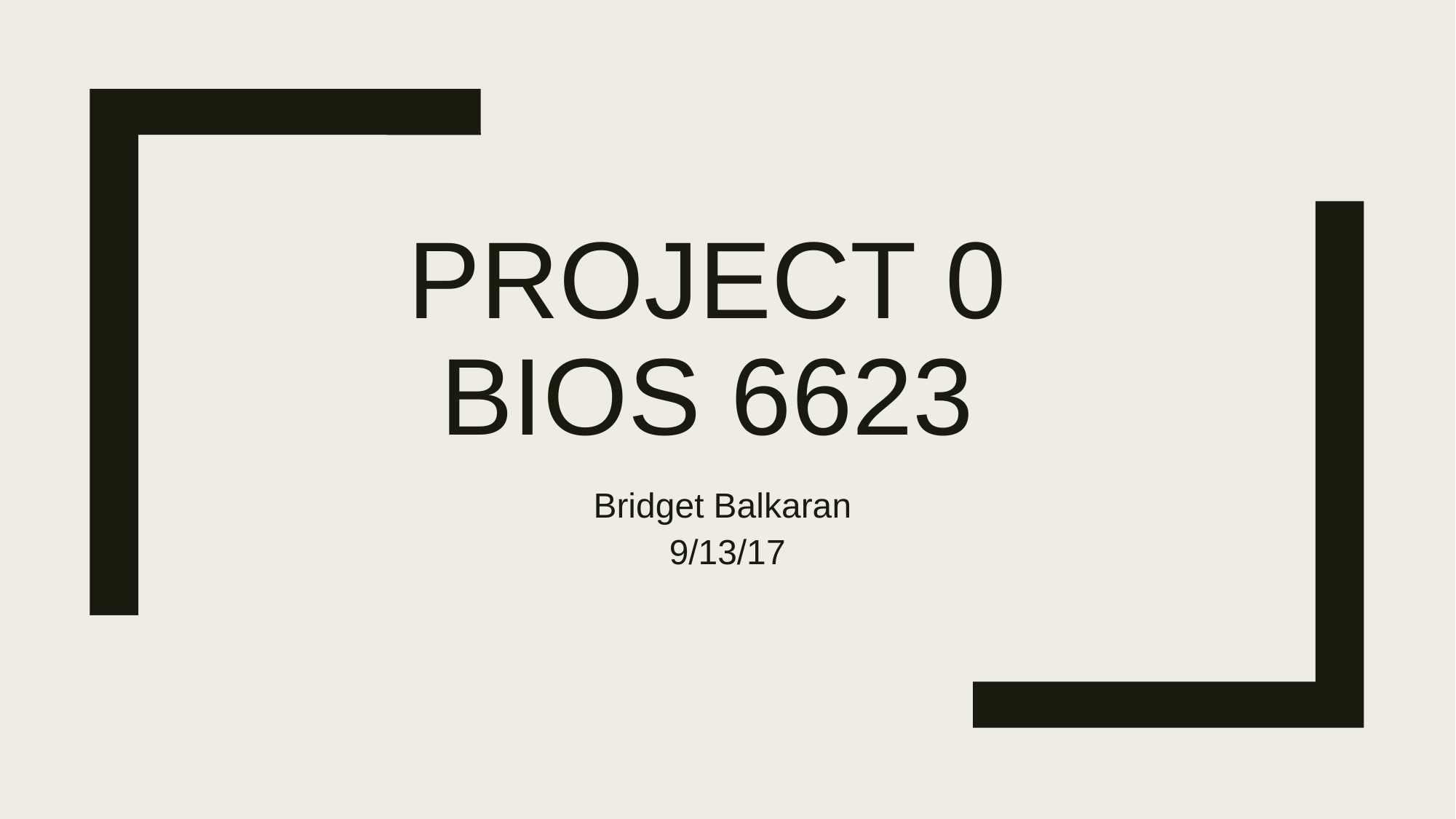

# Project 0 Bios 6623
Bridget Balkaran
9/13/17